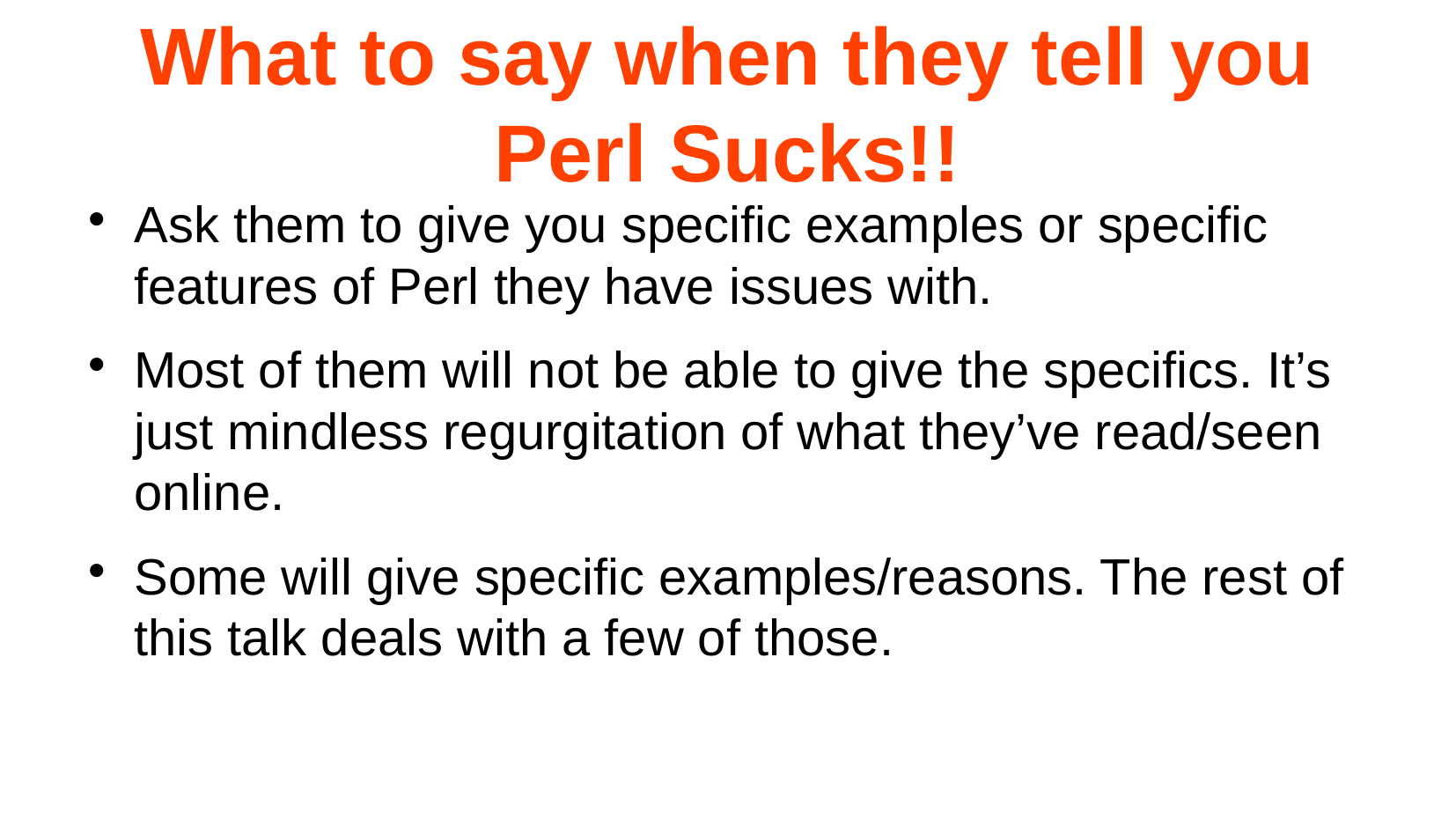

What to say when they tell you Perl Sucks!!
Ask them to give you specific examples or specific features of Perl they have issues with.
Most of them will not be able to give the specifics. It’s just mindless regurgitation of what they’ve read/seen online.
Some will give specific examples/reasons. The rest of this talk deals with a few of those.